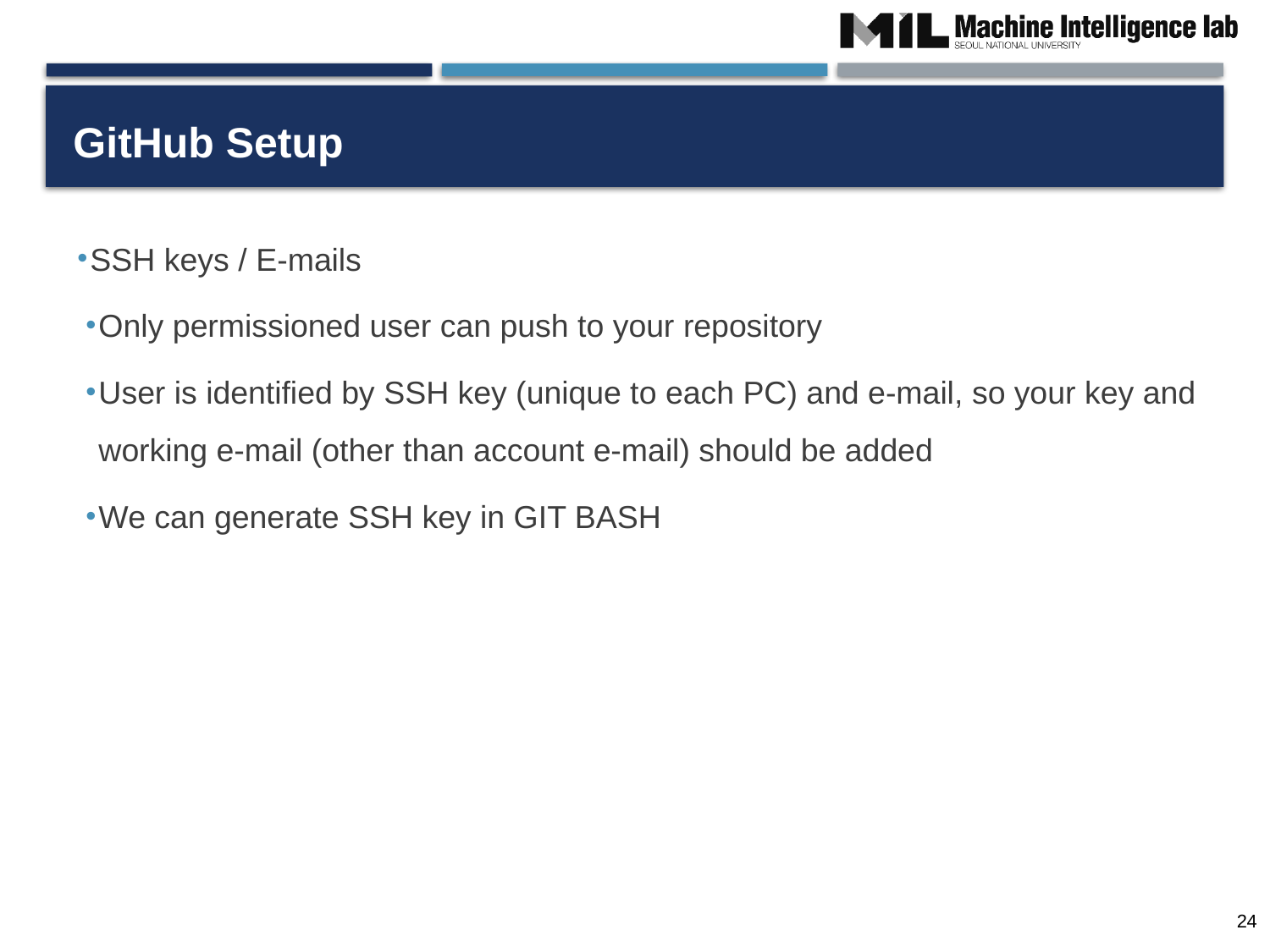

# GitHub Setup
SSH keys / E-mails
Only permissioned user can push to your repository
User is identified by SSH key (unique to each PC) and e-mail, so your key and working e-mail (other than account e-mail) should be added
We can generate SSH key in GIT BASH

24